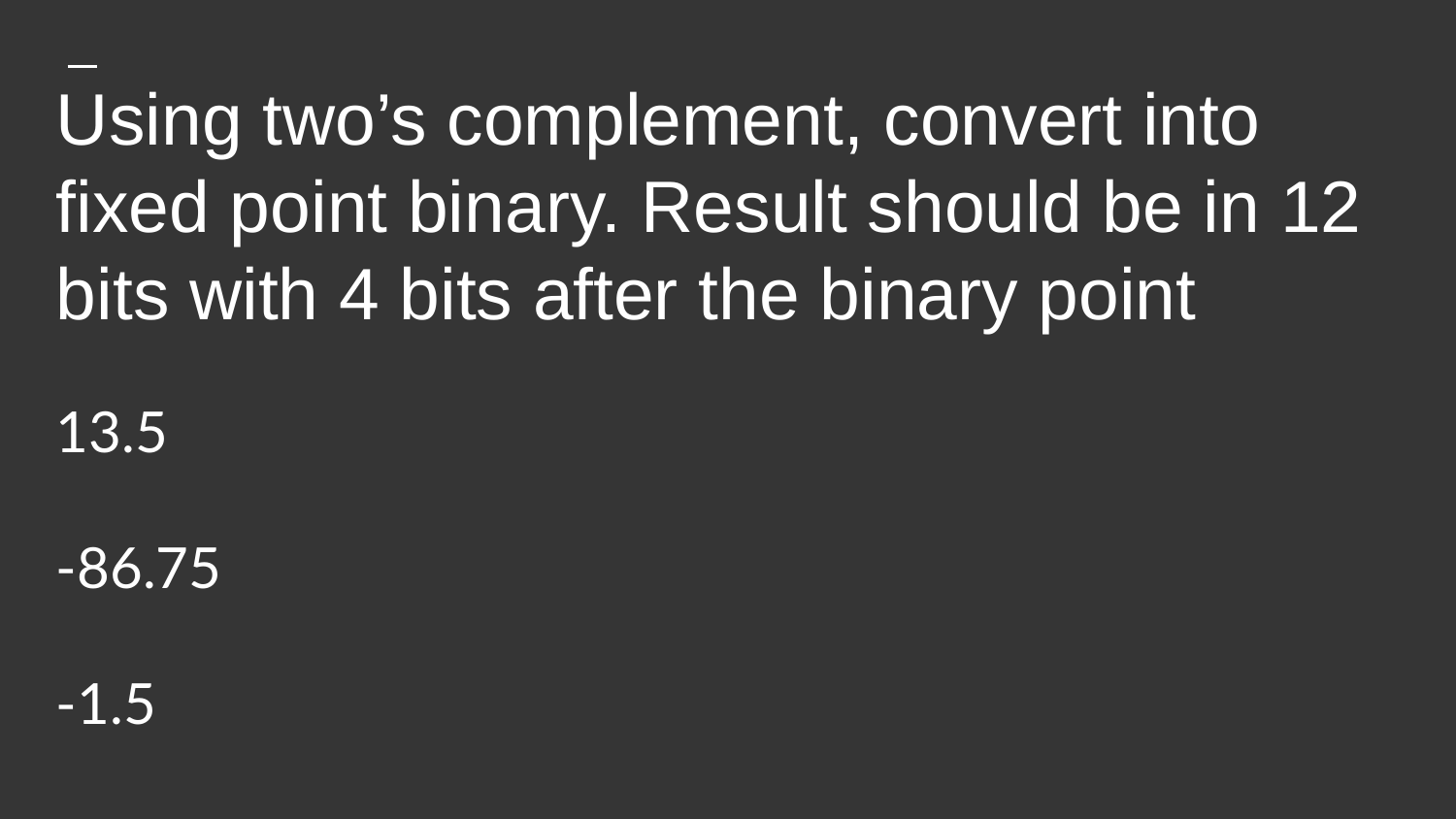

Using two’s complement, convert into fixed point binary. Result should be in 12 bits with 4 bits after the binary point
13.5

-86.75

-1.5